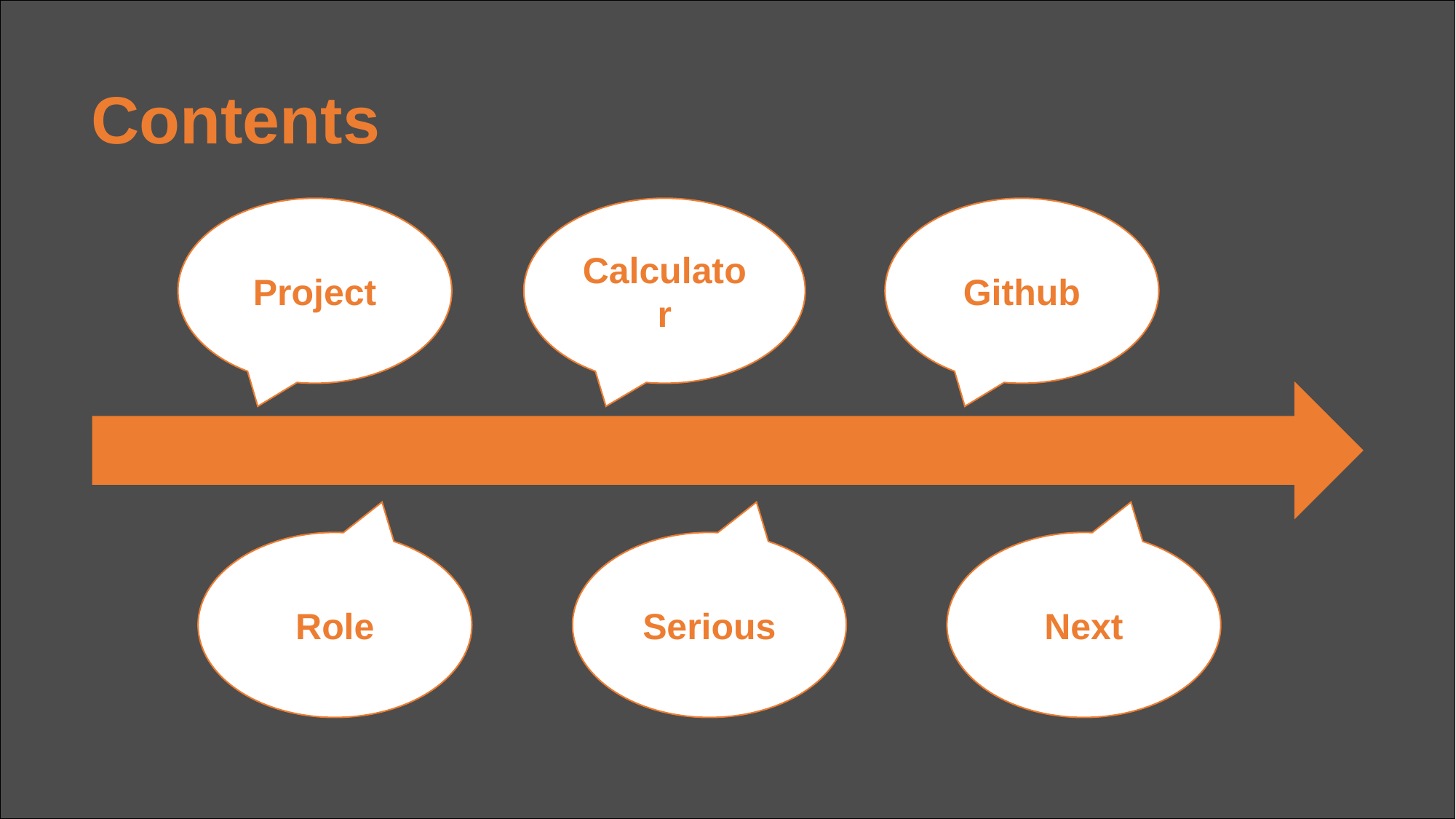

Contents
Github
Project
Calculator

Role
Serious
Next